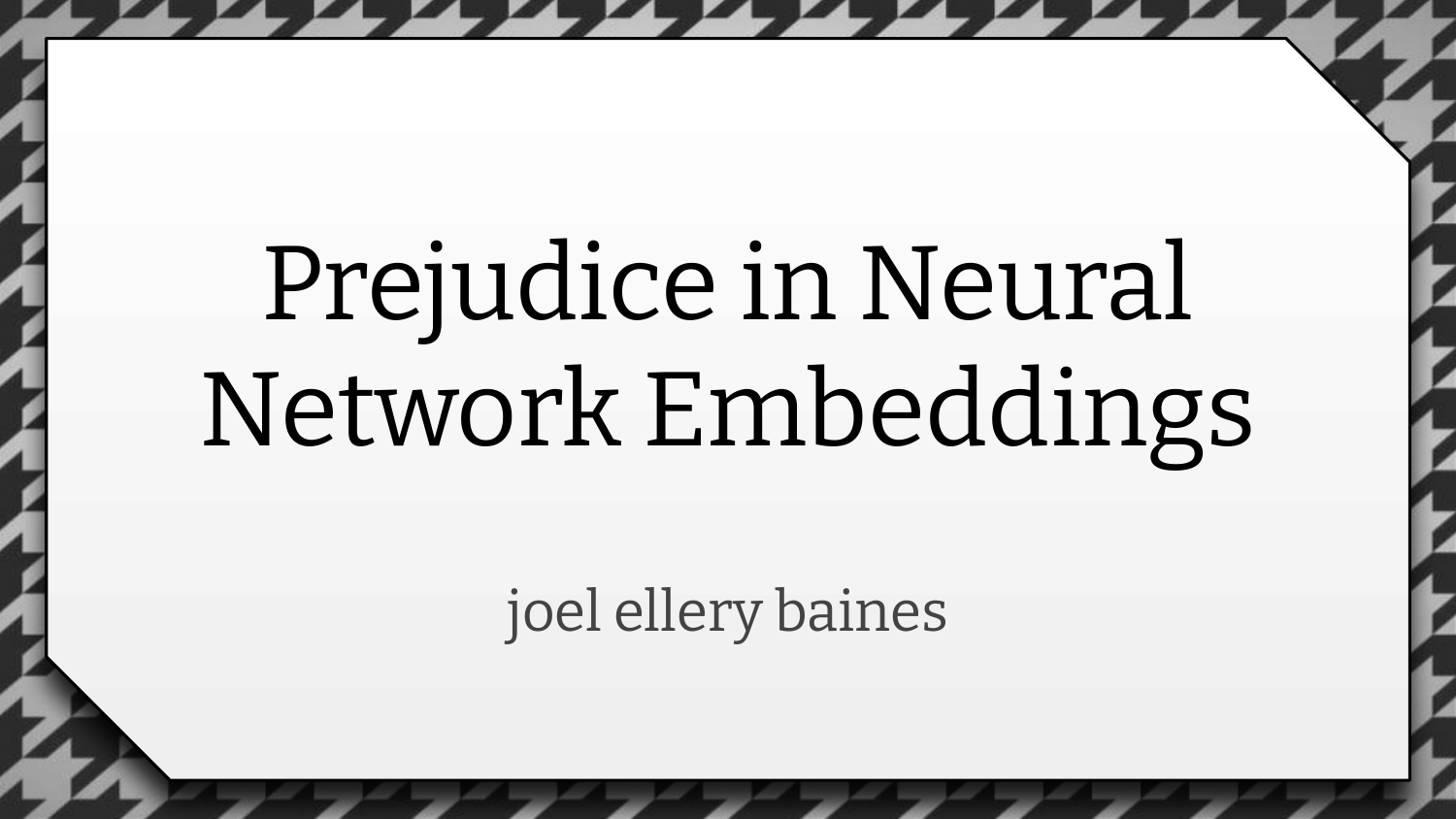

# Prejudice in Neural Network Embeddings
joel ellery baines